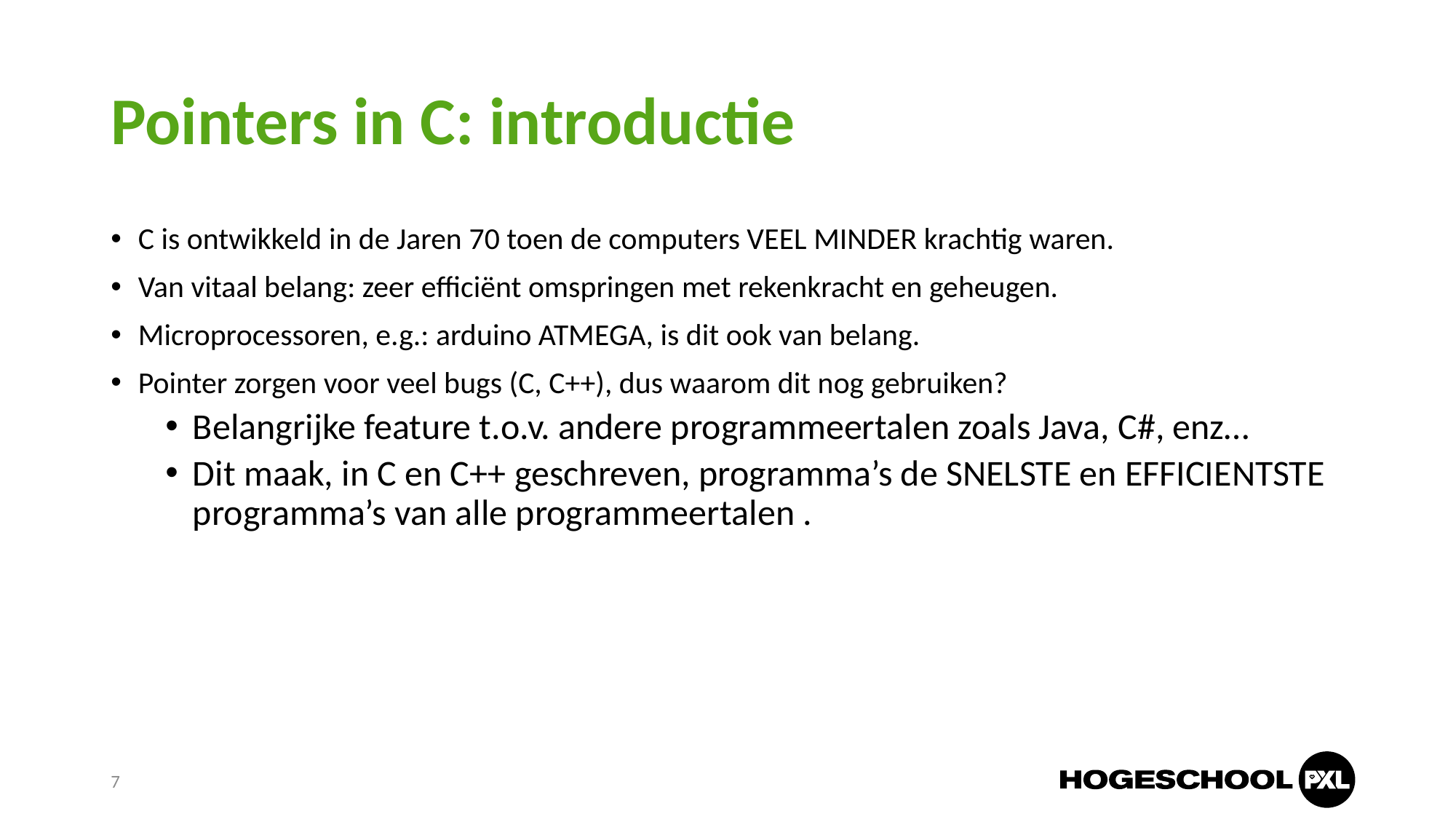

# Pointers in C: introductie
C is ontwikkeld in de Jaren 70 toen de computers VEEL MINDER krachtig waren.
Van vitaal belang: zeer efficiënt omspringen met rekenkracht en geheugen.
Microprocessoren, e.g.: arduino ATMEGA, is dit ook van belang.
Pointer zorgen voor veel bugs (C, C++), dus waarom dit nog gebruiken?
Belangrijke feature t.o.v. andere programmeertalen zoals Java, C#, enz…
Dit maak, in C en C++ geschreven, programma’s de SNELSTE en EFFICIENTSTE programma’s van alle programmeertalen .

7